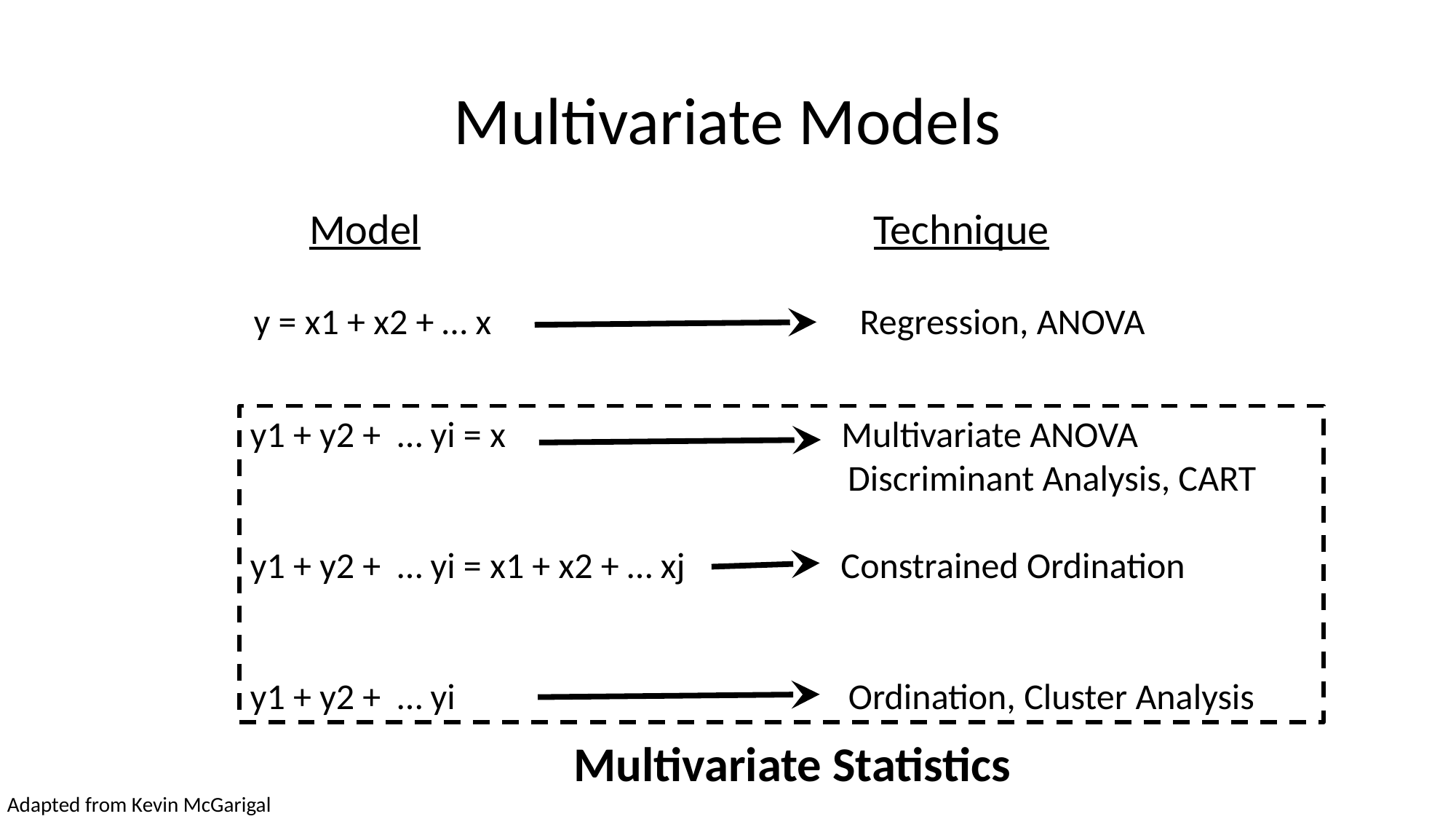

# Multivariate Models
Model                                               Technique
y = x1 + x2 + … x                                             Regression, ANOVA
y1 + y2 +  … yi = x                                         Multivariate ANOVA
                                                                         Discriminant Analysis, CART

y1 + y2 +  … yi = x1 + x2 + … xj                   Constrained Ordination

y1 + y2 +  … yi                                                Ordination, Cluster Analysis
Multivariate Statistics
Adapted from Kevin McGarigal